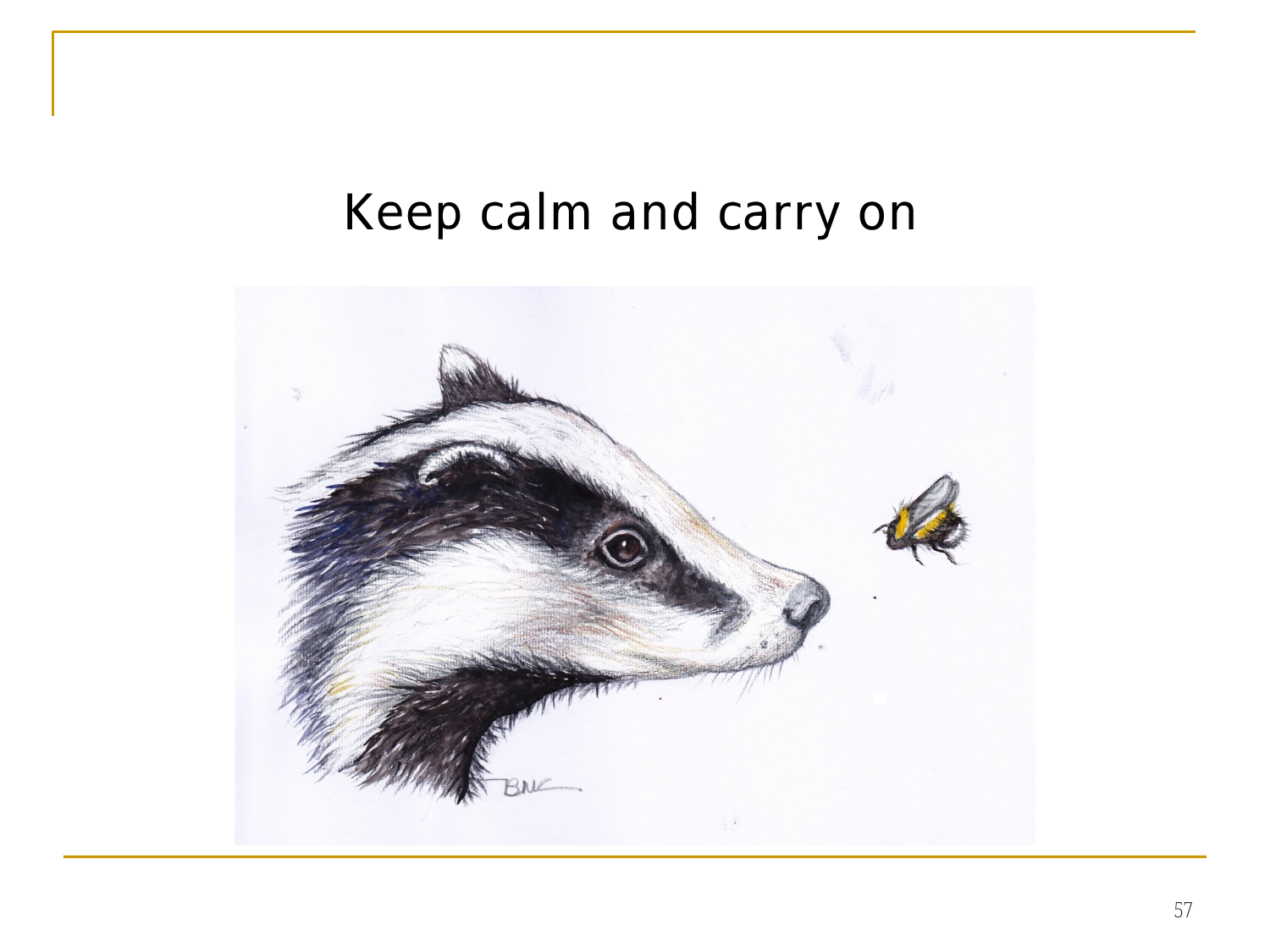

# Keep calm and carry on

57